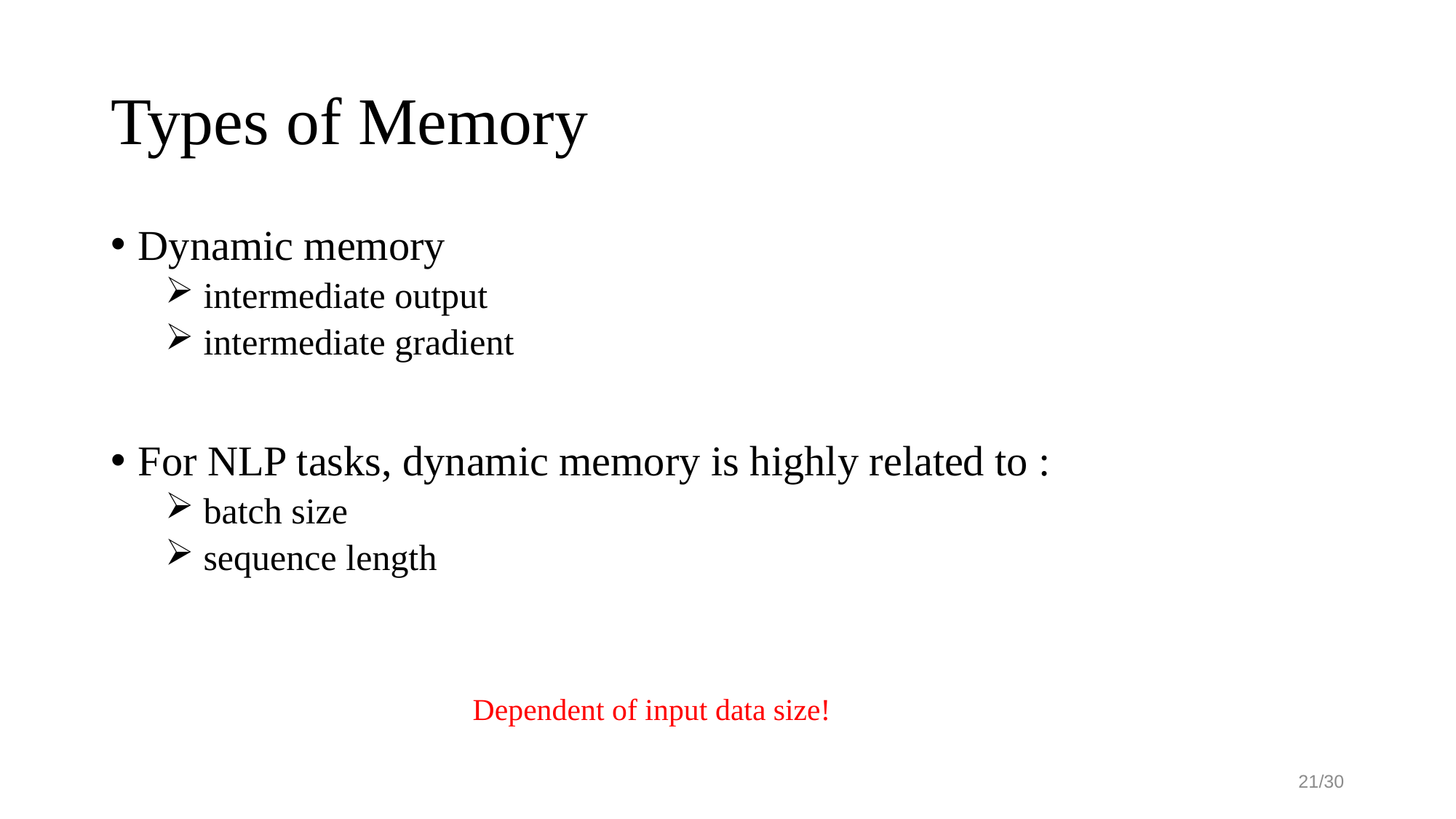

# Types of Memory
Dynamic memory
 intermediate output
 intermediate gradient

For NLP tasks, dynamic memory is highly related to :
 batch size
 sequence length
Dependent of input data size!
21/30